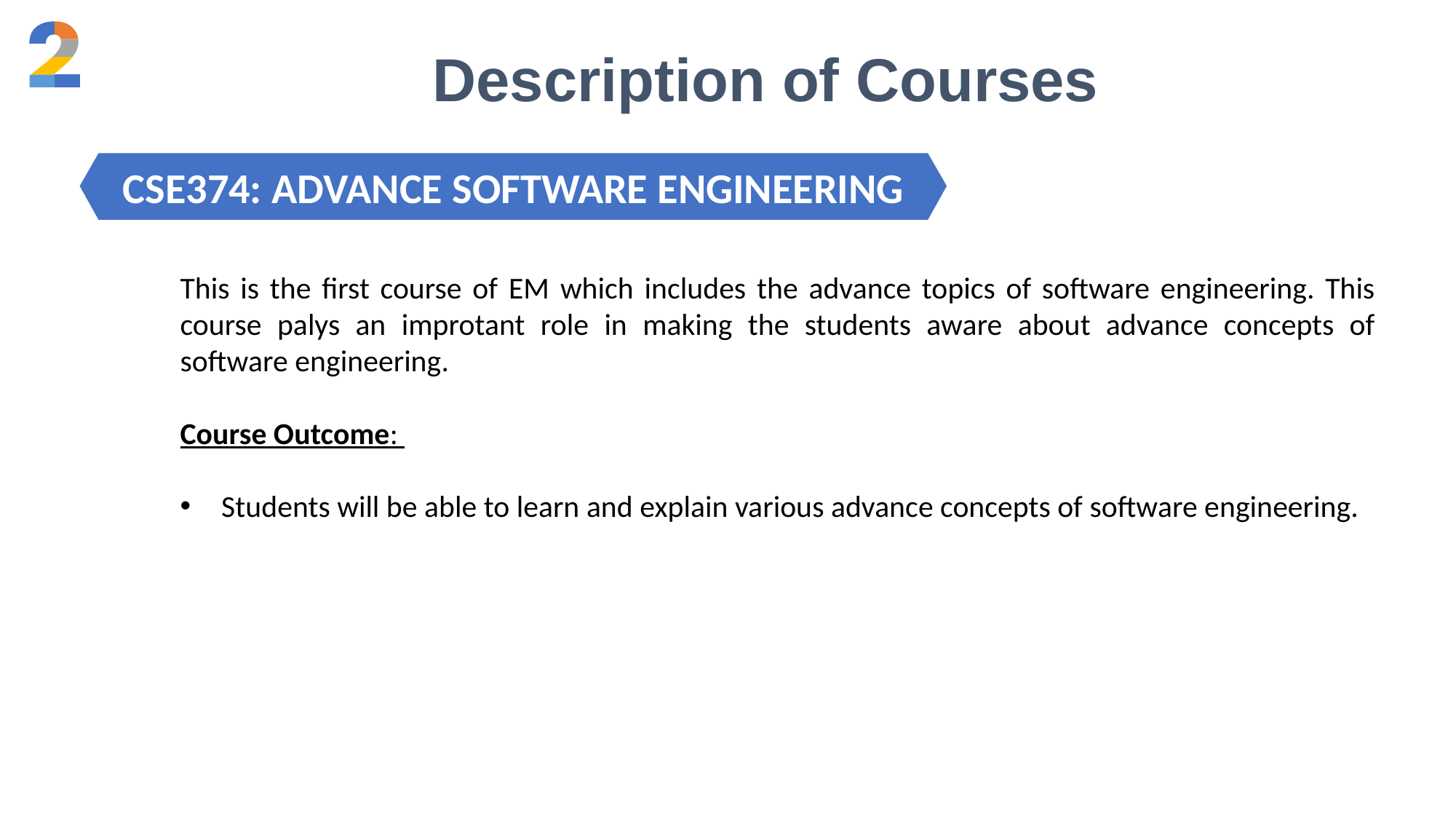

Description of Courses
CSE374: ADVANCE SOFTWARE ENGINEERING
This is the first course of EM which includes the advance topics of software engineering. This course palys an improtant role in making the students aware about advance concepts of software engineering.

Course Outcome:

Students will be able to learn and explain various advance concepts of software engineering.